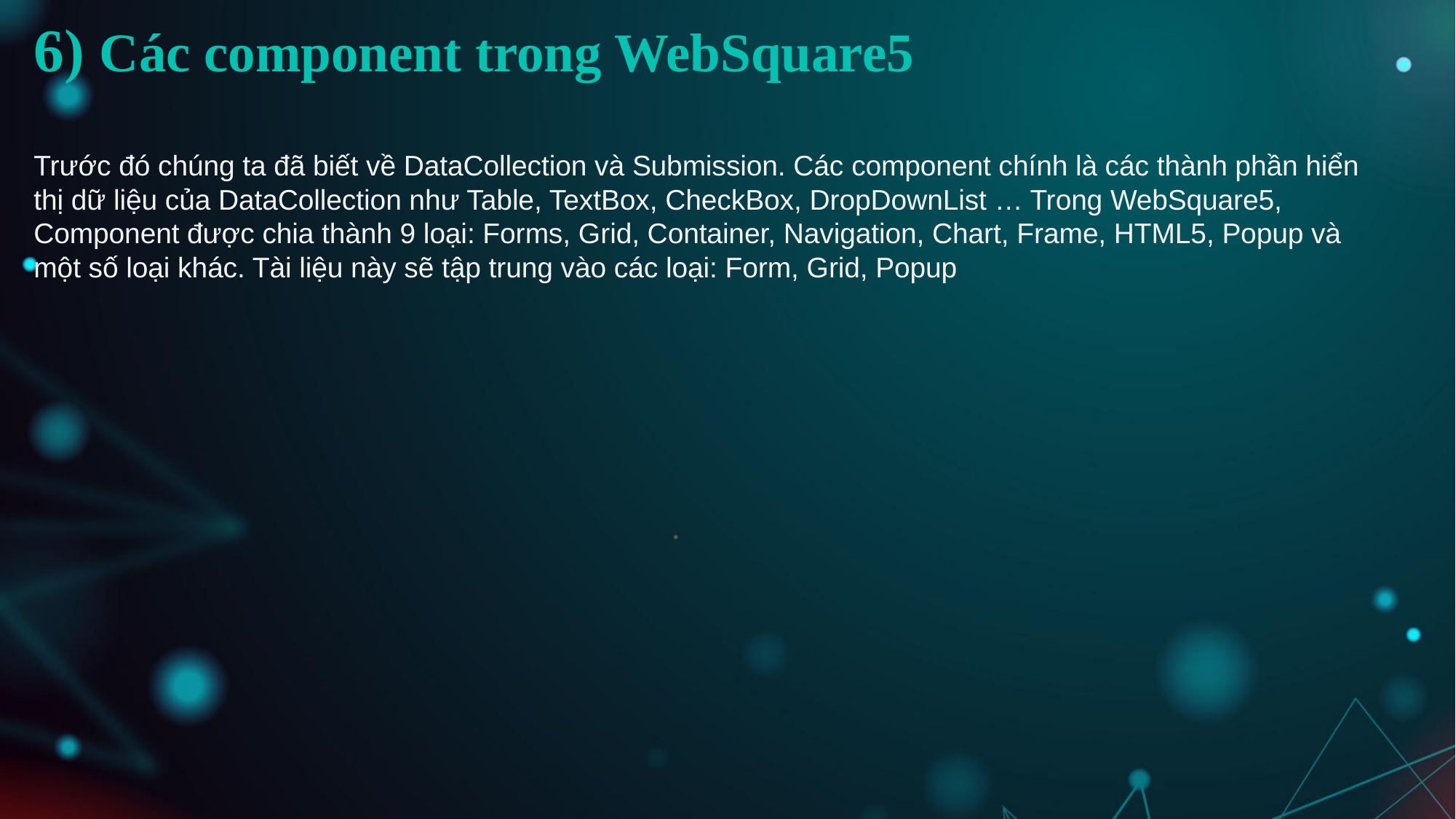

# 6) Các component trong WebSquare5
Trước đó chúng ta đã biết về DataCollection và Submission. Các component chính là các thành phần hiển thị dữ liệu của DataCollection như Table, TextBox, CheckBox, DropDownList … Trong WebSquare5, Component được chia thành 9 loại: Forms, Grid, Container, Navigation, Chart, Frame, HTML5, Popup và một số loại khác. Tài liệu này sẽ tập trung vào các loại: Form, Grid, Popup